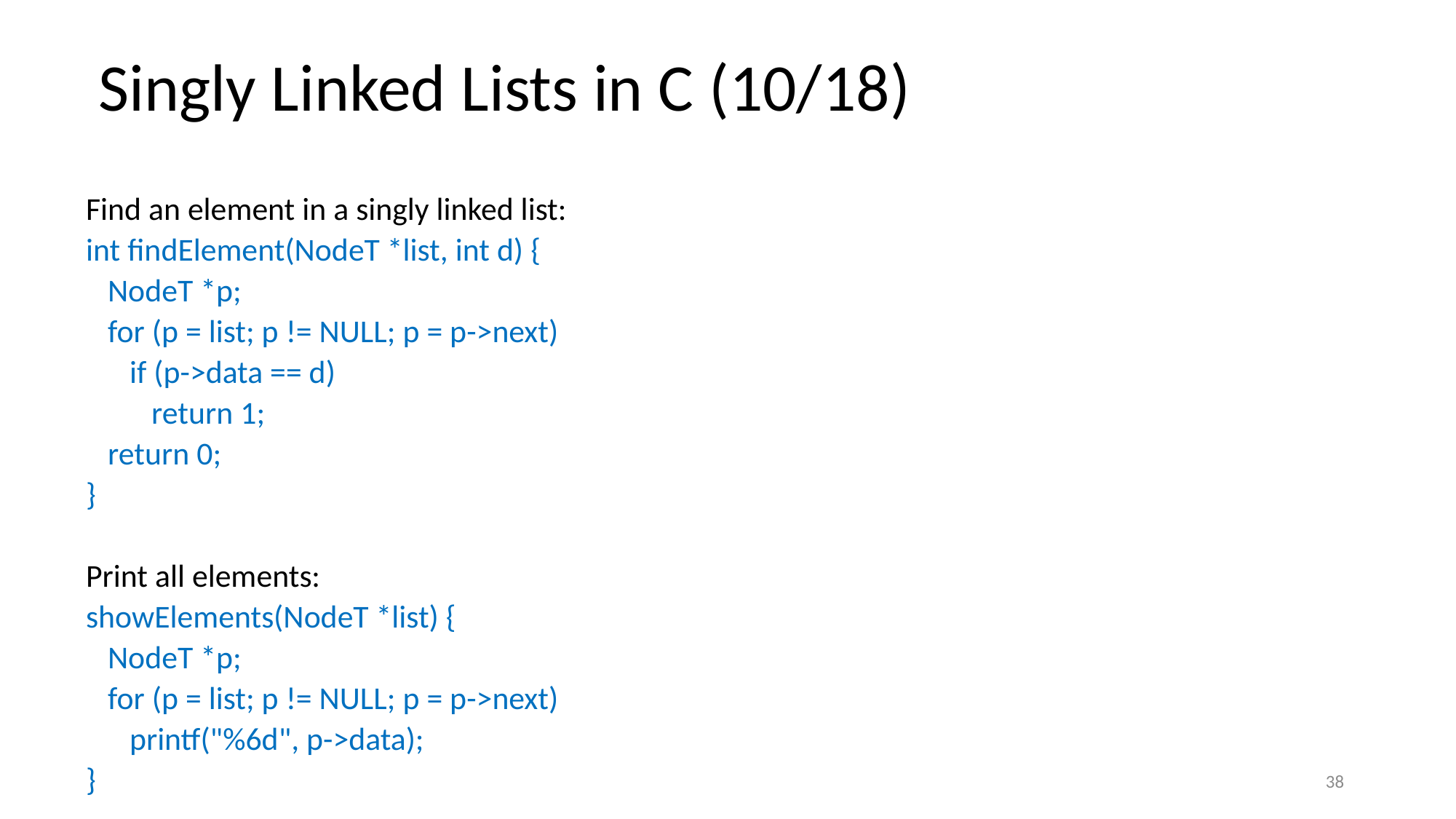

# Singly Linked Lists in C (10/18)
Find an element in a singly linked list:
int findElement(NodeT *list, int d) {
   NodeT *p;
   for (p = list; p != NULL; p = p->next)
      if (p->data == d)
         return 1;
   return 0;
}

Print all elements:
showElements(NodeT *list) {
   NodeT *p;
   for (p = list; p != NULL; p = p->next)
      printf("%6d", p->data);
}

38